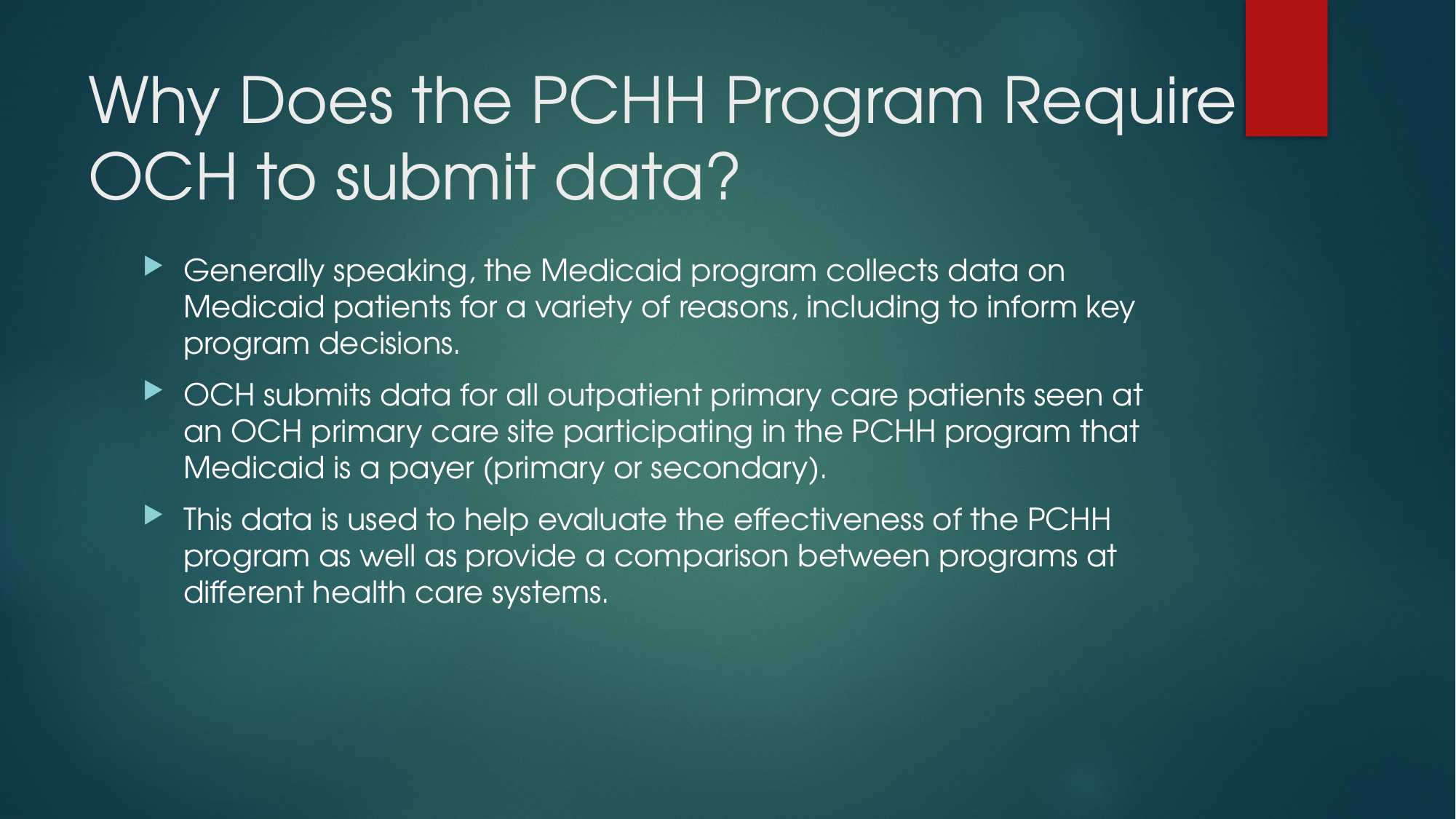

# Why Does the PCHH Program Require OCH to submit data?
Generally speaking, the Medicaid program collects data on Medicaid patients for a variety of reasons, including to inform key program decisions.
OCH submits data for all outpatient primary care patients seen at an OCH primary care site participating in the PCHH program that Medicaid is a payer (primary or secondary).
This data is used to help evaluate the effectiveness of the PCHH program as well as provide a comparison between programs at different health care systems.